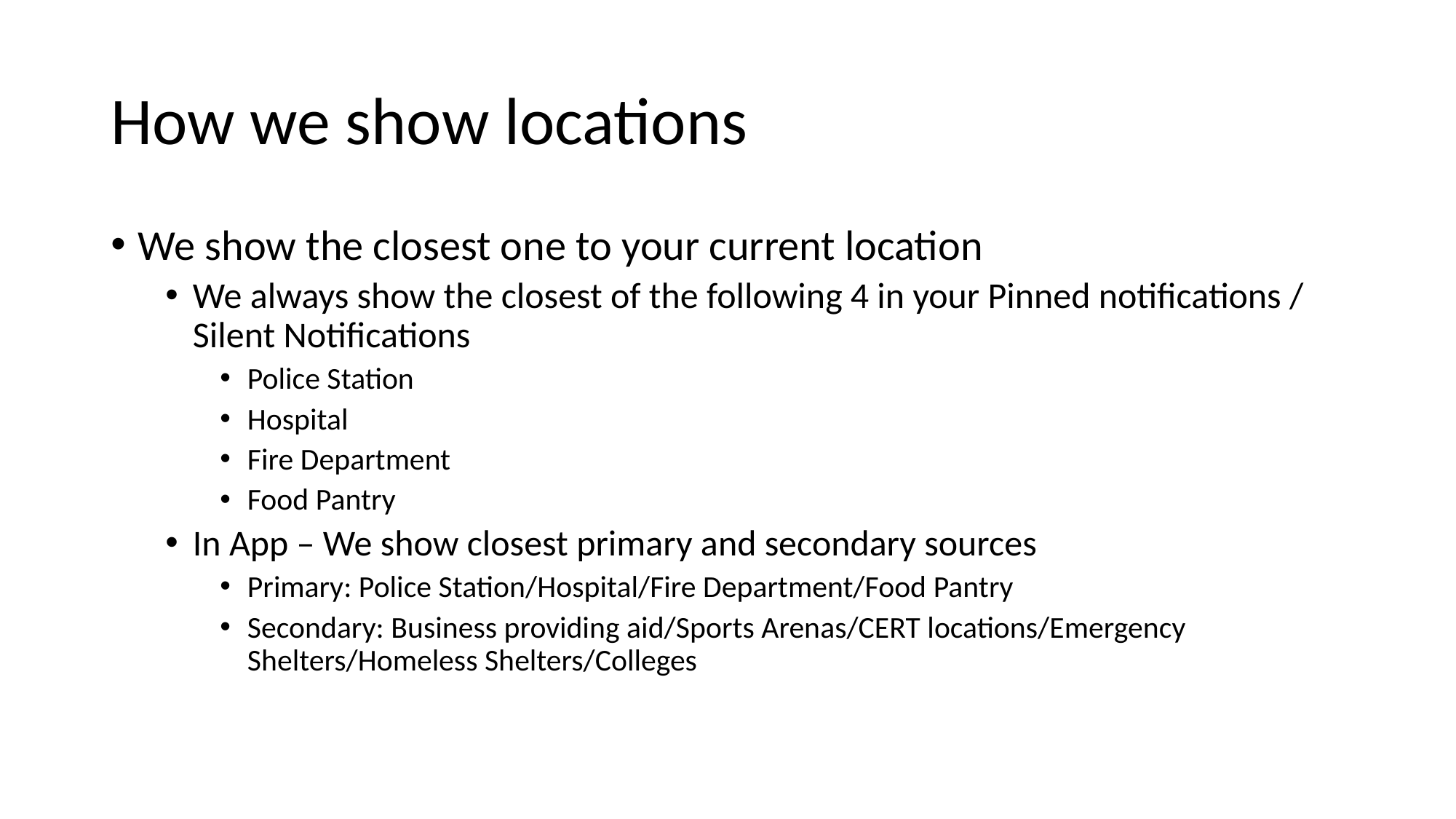

# How we show locations
We show the closest one to your current location
We always show the closest of the following 4 in your Pinned notifications / Silent Notifications
Police Station
Hospital
Fire Department
Food Pantry
In App – We show closest primary and secondary sources
Primary: Police Station/Hospital/Fire Department/Food Pantry
Secondary: Business providing aid/Sports Arenas/CERT locations/Emergency Shelters/Homeless Shelters/Colleges